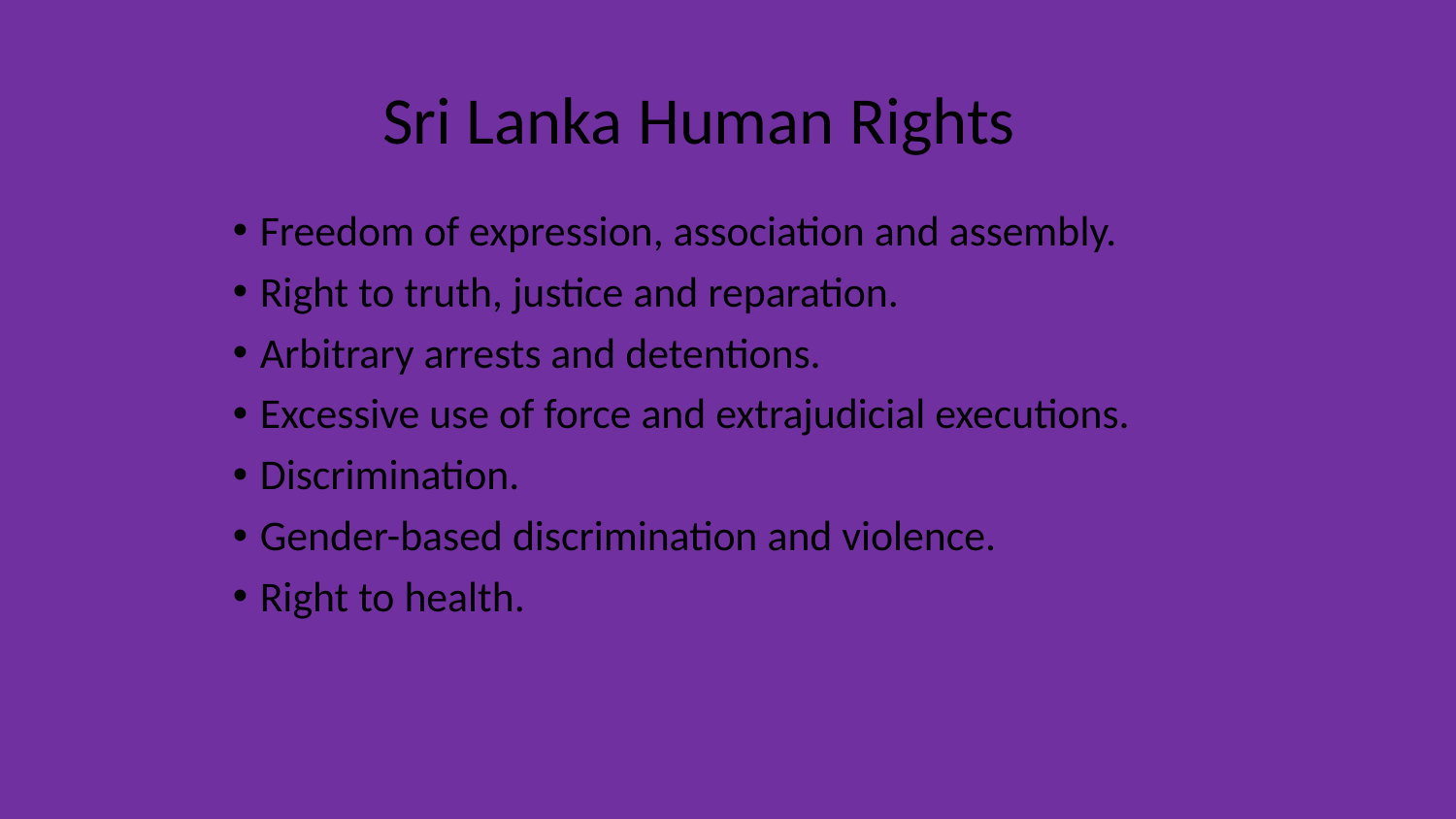

# Sri Lanka Human Rights
Freedom of expression, association and assembly.
Right to truth, justice and reparation.
Arbitrary arrests and detentions.
Excessive use of force and extrajudicial executions.
Discrimination.
Gender-based discrimination and violence.
Right to health.